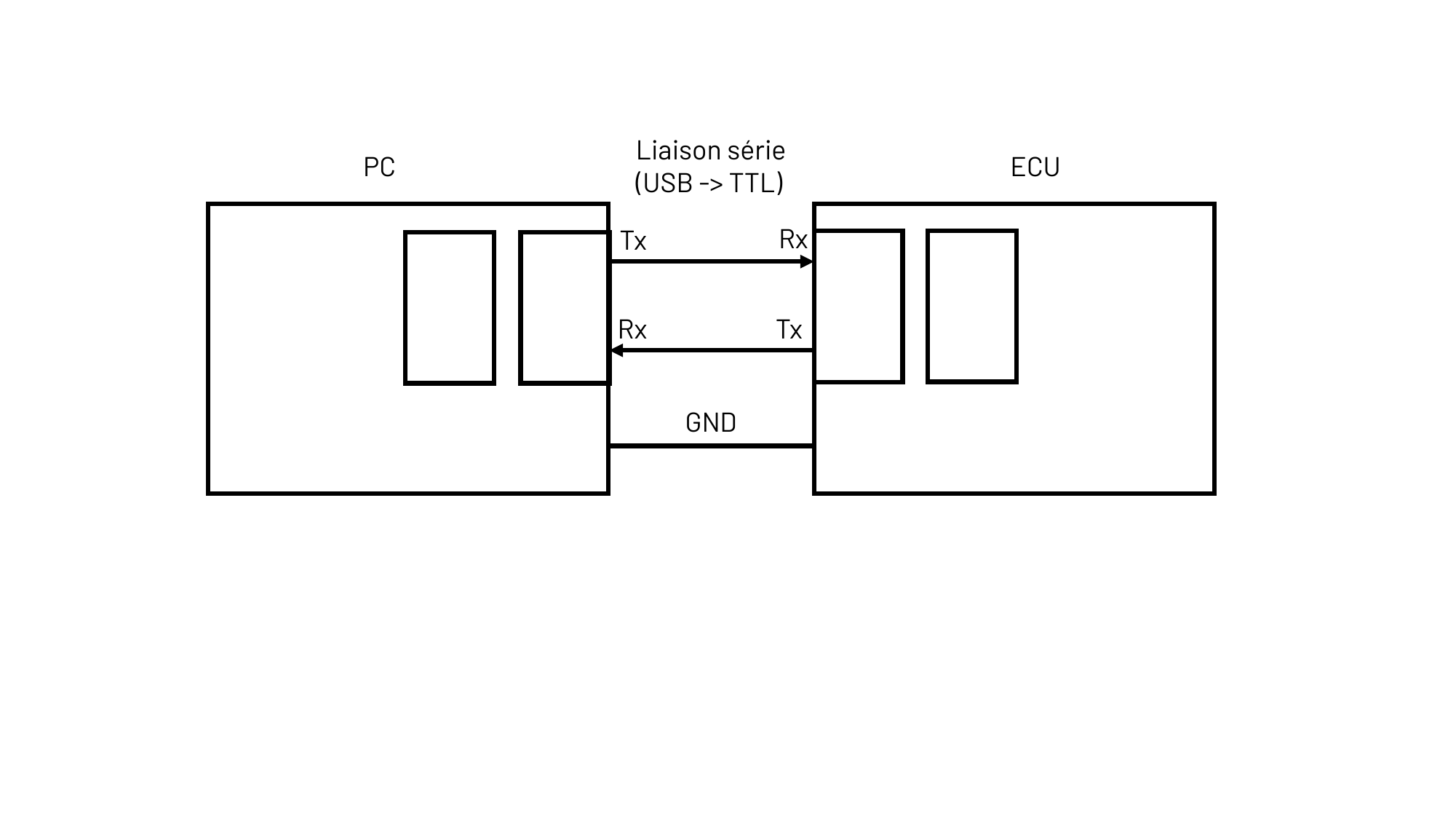

Liaison série
(USB -> TTL)
PC
ECU

Rx
Tx

Rx
Tx
GND